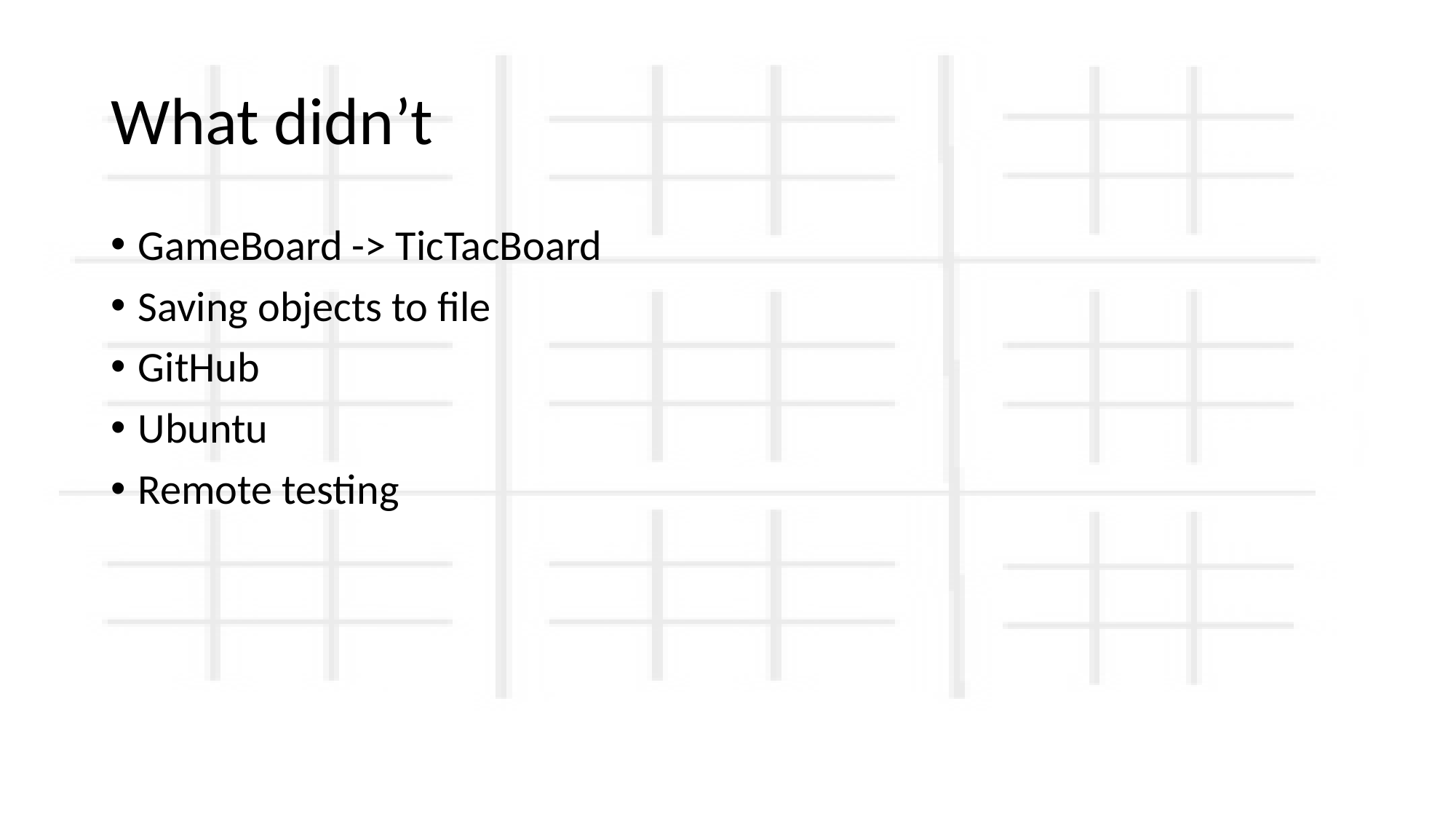

# What didn’t
GameBoard -> TicTacBoard
Saving objects to file
GitHub
Ubuntu
Remote testing